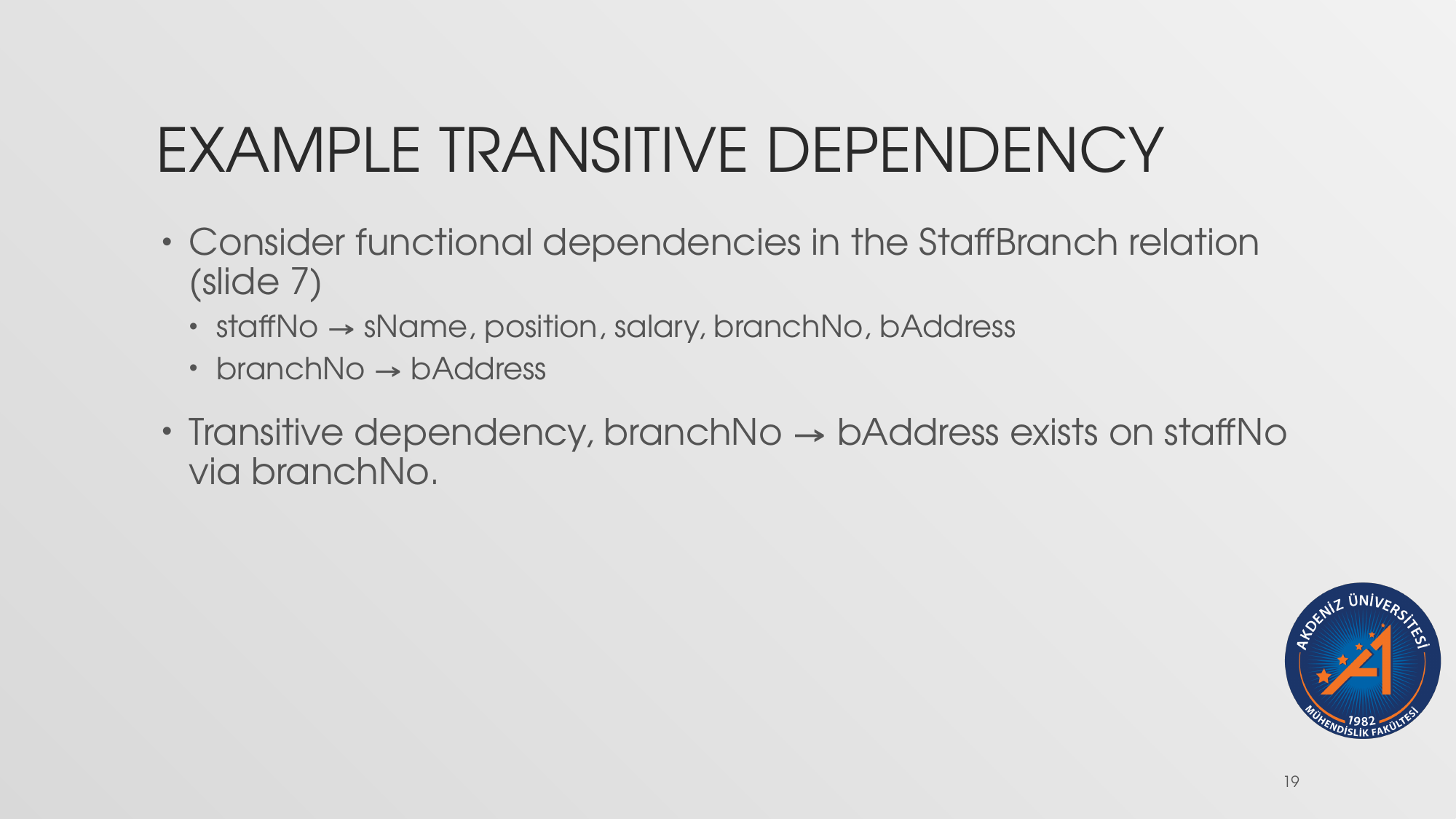

# Example Transitive Dependency
Consider functional dependencies in the StaffBranch relation (slide 7)
staffNo → sName, position, salary, branchNo, bAddress
branchNo → bAddress
Transitive dependency, branchNo → bAddress exists on staffNo via branchNo.

19